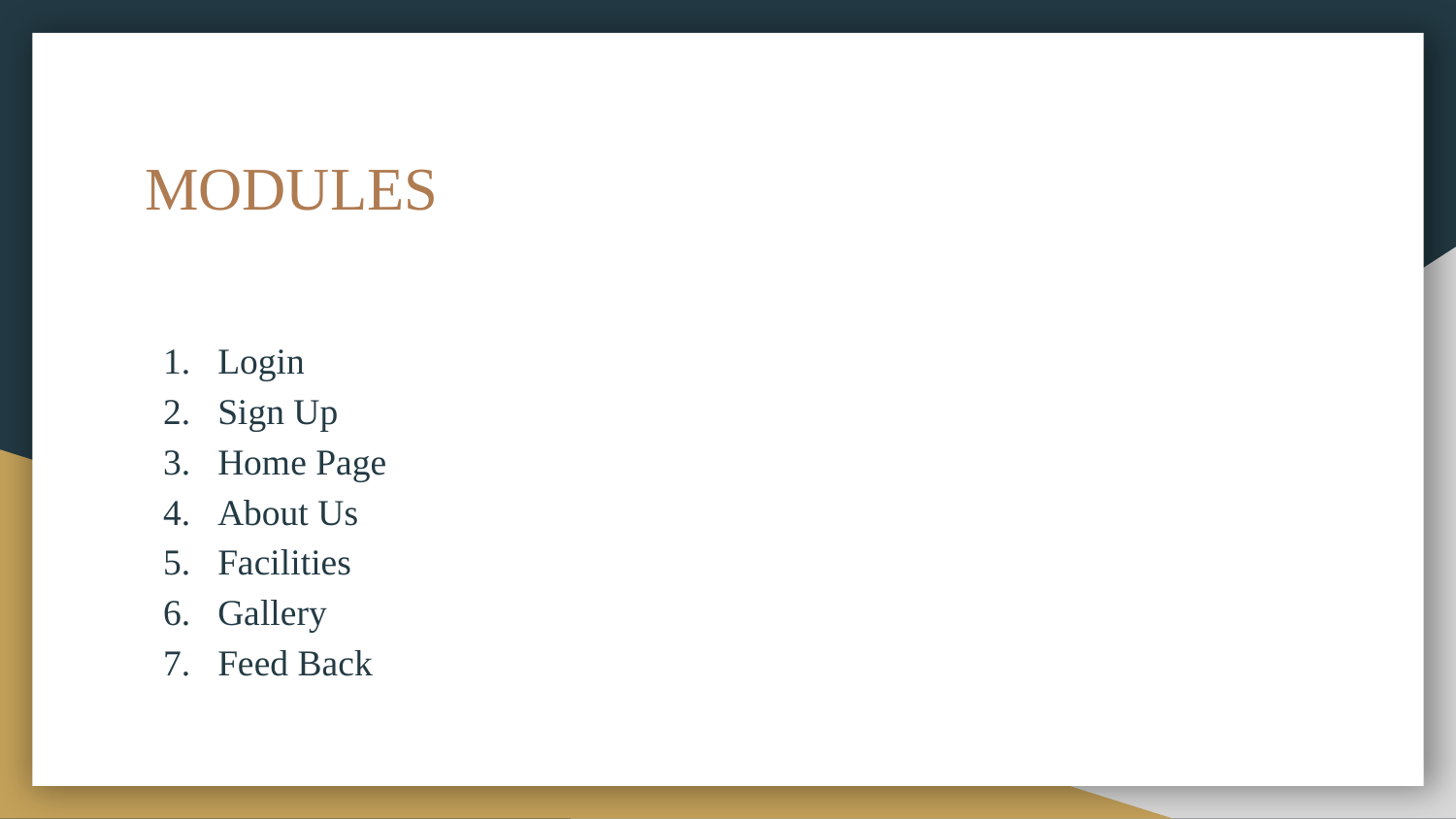

# MODULES
Login
Sign Up
Home Page
About Us
Facilities
Gallery
Feed Back